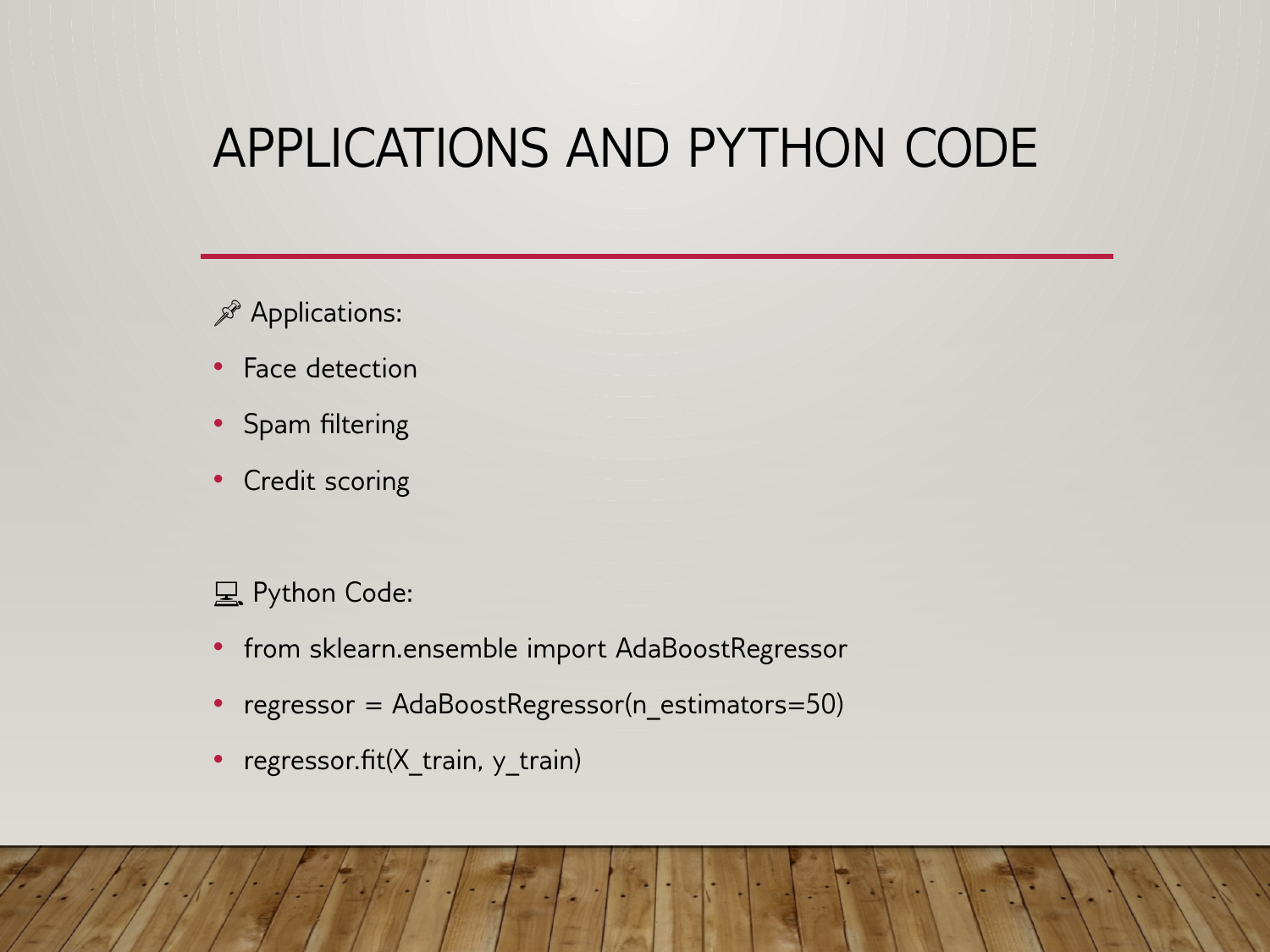

# Applications and Python code
📌 Applications:
Face detection
Spam filtering
Credit scoring

💻 Python Code:
from sklearn.ensemble import AdaBoostRegressor
regressor = AdaBoostRegressor(n_estimators=50)
regressor.fit(X_train, y_train)